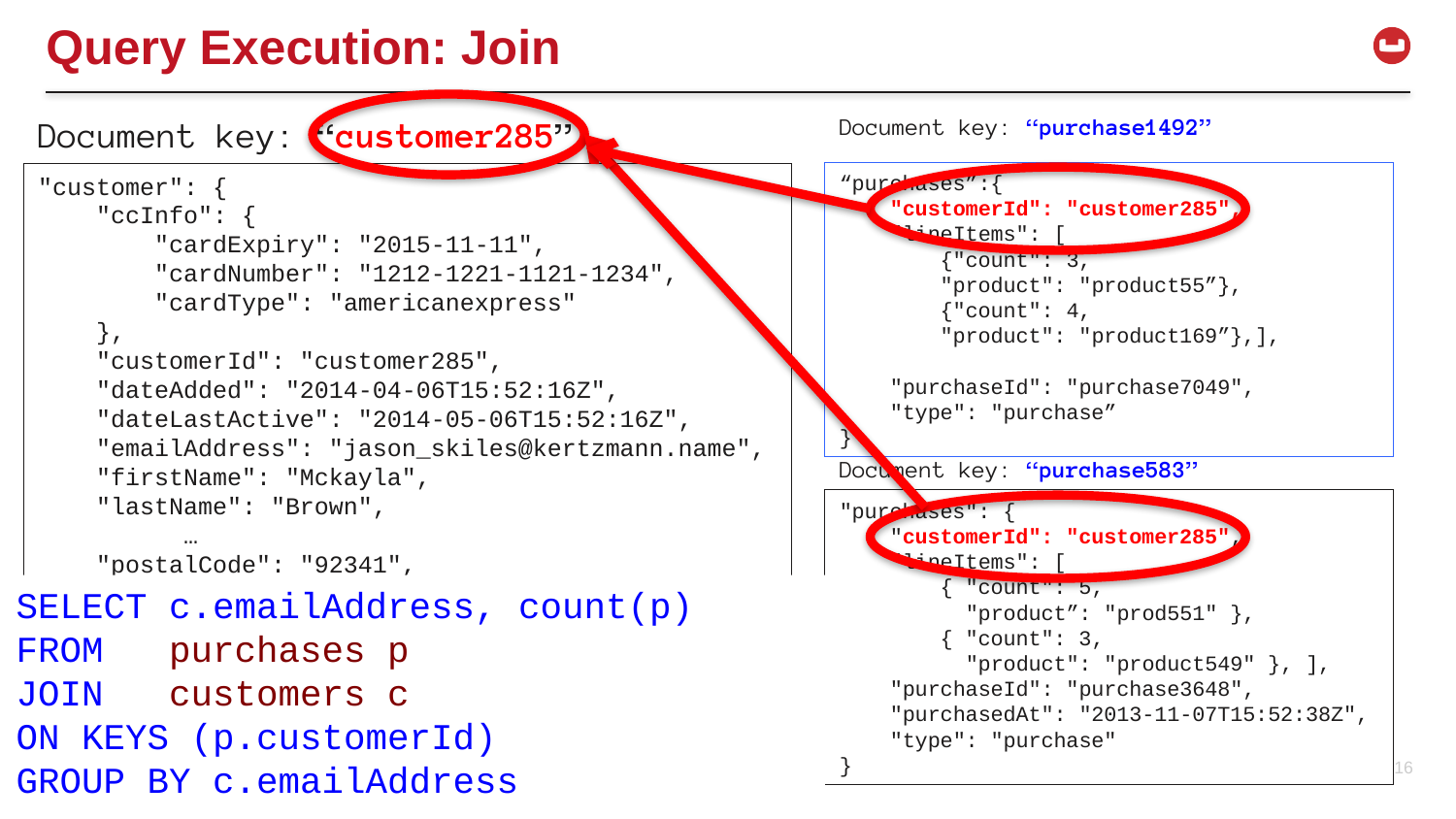

# Query Execution: Join

Document key: “customer285”
Document key: “purchase1492”
“purchases”:{
    "customerId": "customer285",
    "lineItems": [
        {"count": 3,
        "product": "product55”},
        {"count": 4,
        "product": "product169”},],
    "purchaseId": "purchase7049",
    "type": "purchase”
}
"customer": {
    "ccInfo": {
        "cardExpiry": "2015-11-11",
        "cardNumber": "1212-1221-1121-1234",
        "cardType": "americanexpress"
    },
    "customerId": "customer285",
    "dateAdded": "2014-04-06T15:52:16Z",
    "dateLastActive": "2014-05-06T15:52:16Z",
    "emailAddress": "jason_skiles@kertzmann.name",
    "firstName": "Mckayla",
    "lastName": "Brown",
	…
    "postalCode": "92341",
    "state": "VT",
    "type": "customer"
}

Document key: “purchase583”
"purchases": {
    "customerId": "customer285",
    "lineItems": [
        { "count": 5,
          "product”: "prod551" },
        { "count": 3,
          "product": "product549" }, ],
    "purchaseId": "purchase3648",
    "purchasedAt": "2013-11-07T15:52:38Z",
    "type": "purchase"
}

SELECT c.emailAddress, count(p)
FROM   purchases p
JOIN   customers c
ON KEYS (p.customerId)
GROUP BY c.emailAddress